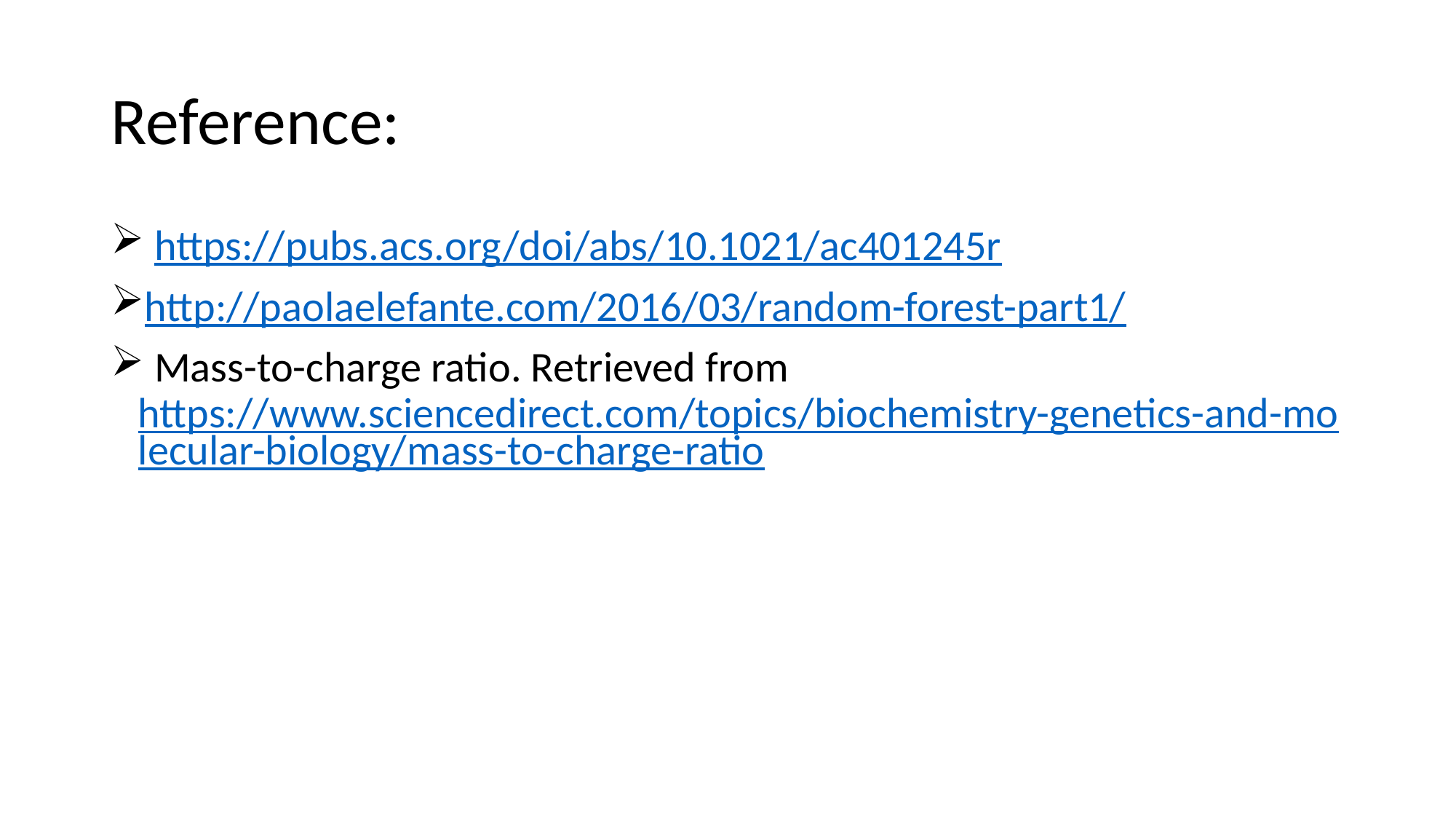

# Reference:
 https://pubs.acs.org/doi/abs/10.1021/ac401245r
http://paolaelefante.com/2016/03/random-forest-part1/
 Mass-to-charge ratio. Retrieved from https://www.sciencedirect.com/topics/biochemistry-genetics-and-molecular-biology/mass-to-charge-ratio